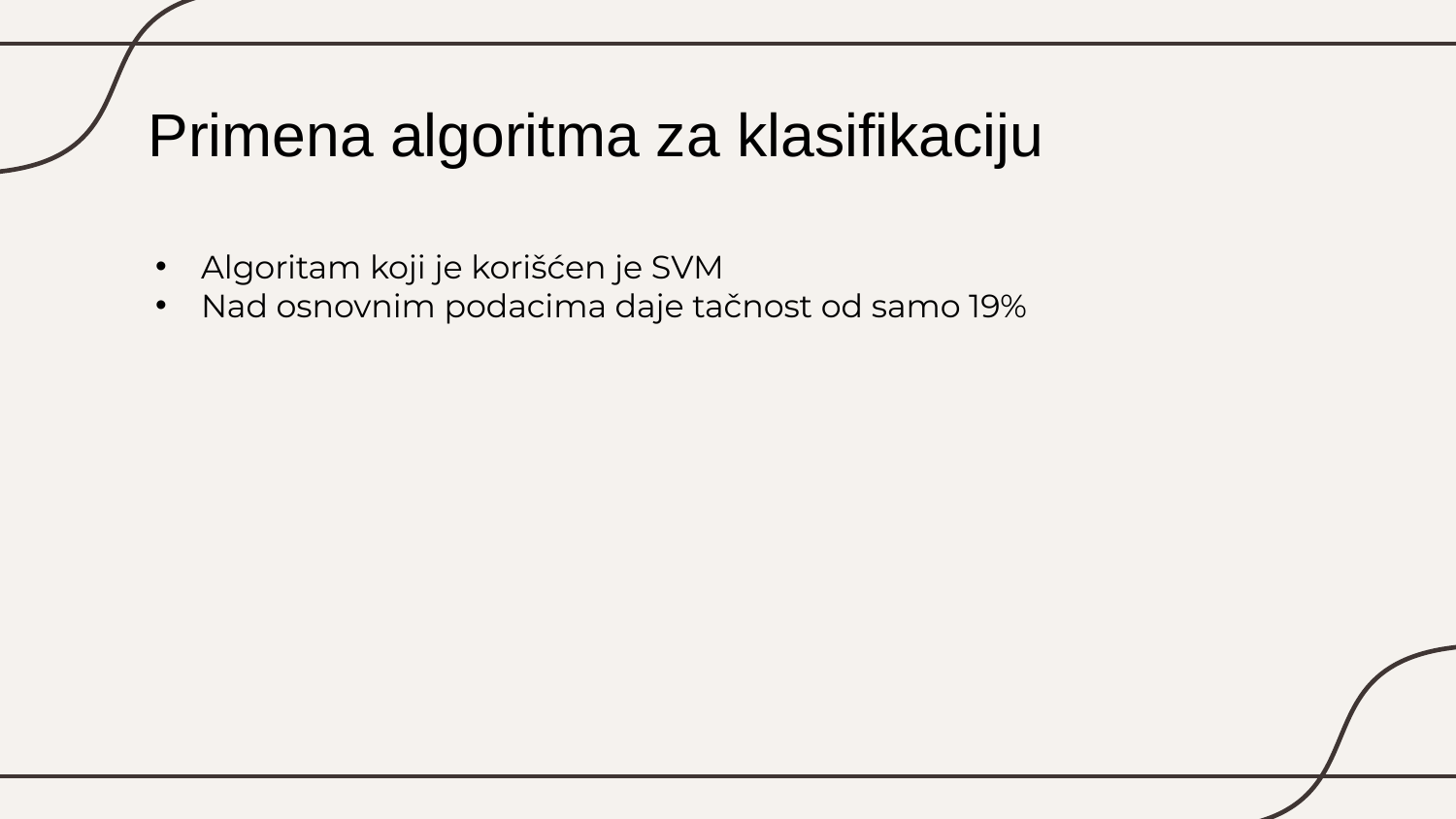

# Primena algoritma za klasifikaciju
Algoritam koji je korišćen je SVM
Nad osnovnim podacima daje tačnost od samo 19%